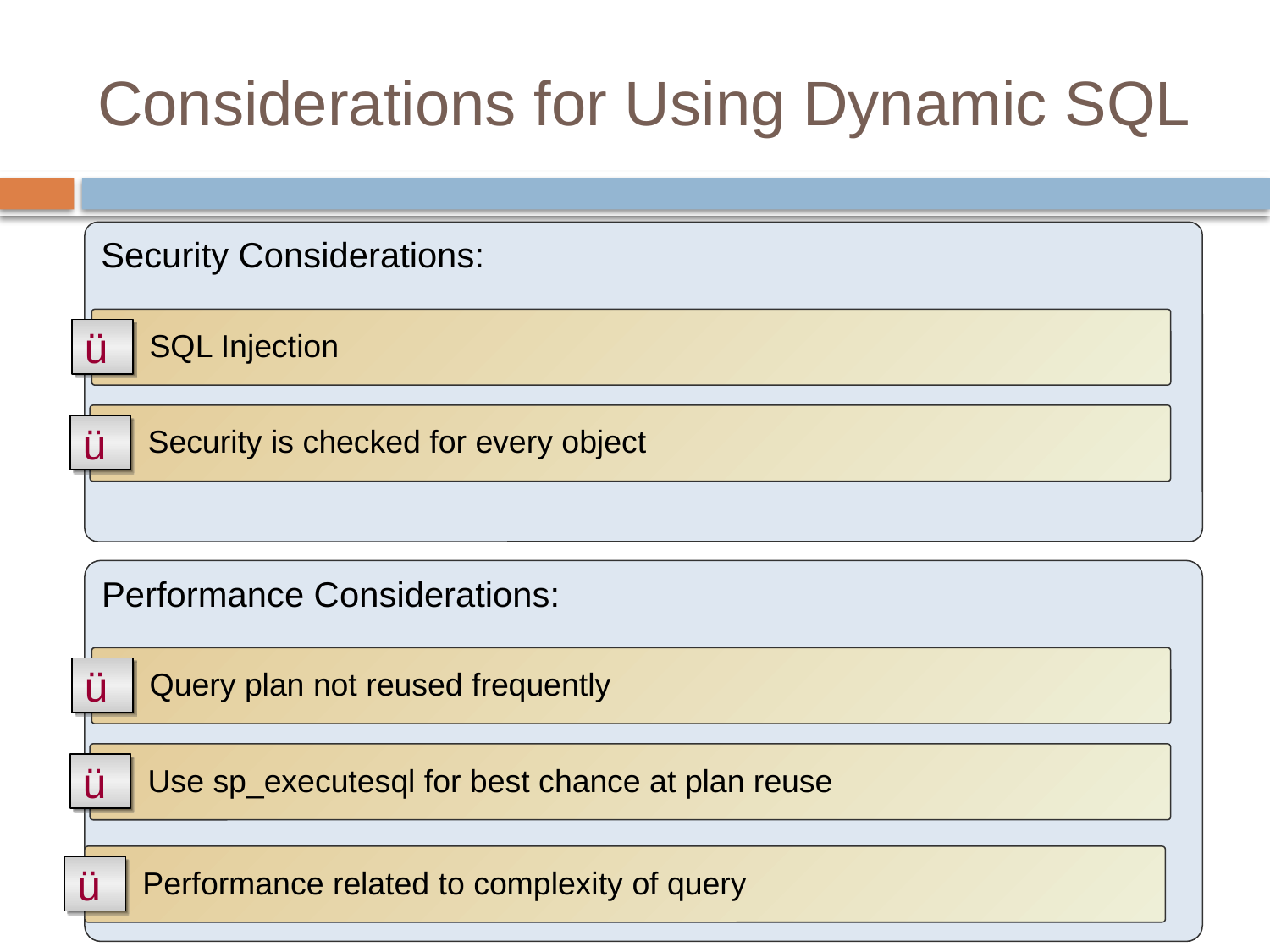

# Considerations for Using Dynamic SQL
Security Considerations:
     SQL Injection
ü
     Security is checked for every object
ü
Performance Considerations:
     Query plan not reused frequently
ü
     Use sp_executesql for best chance at plan reuse
ü
     Performance related to complexity of query
ü